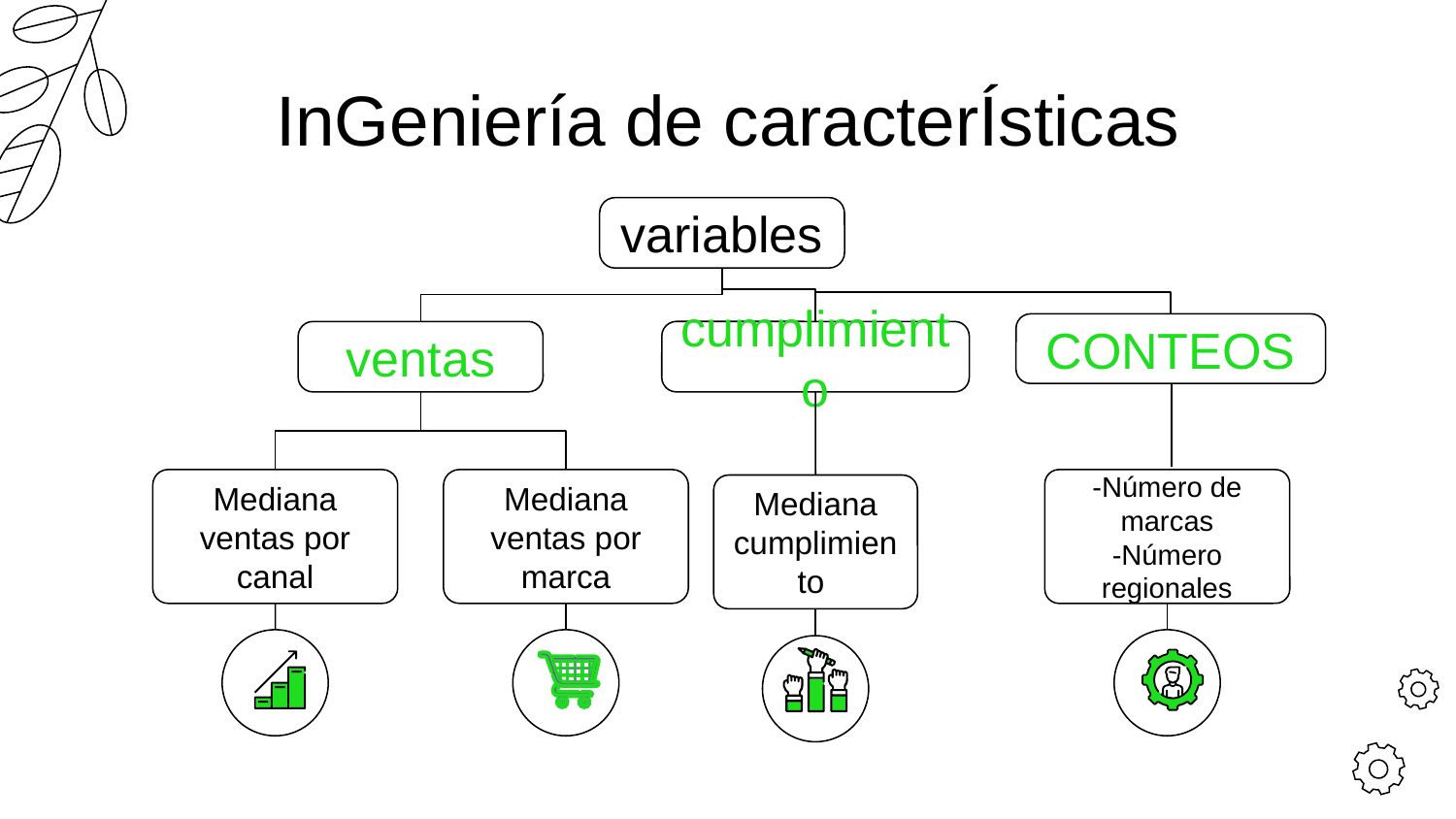

# InGeniería de caracterÍsticas
variables
ventas
cumplimiento
Mediana ventas por canal
Mediana ventas por marca
-Número de marcas
-Número regionales
Mediana cumplimiento

CONTEOS